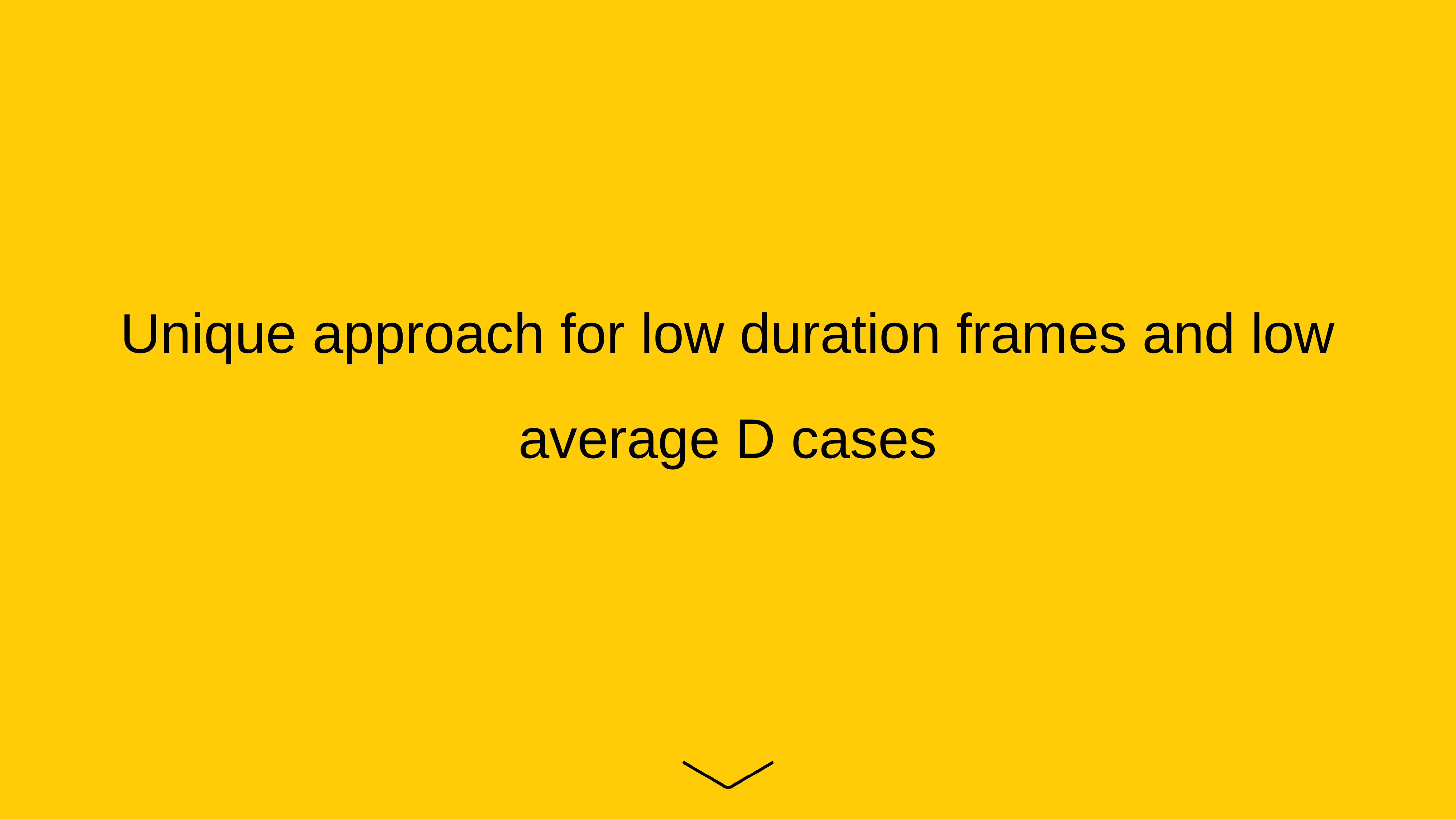

# Unique approach for low duration frames and low average D cases